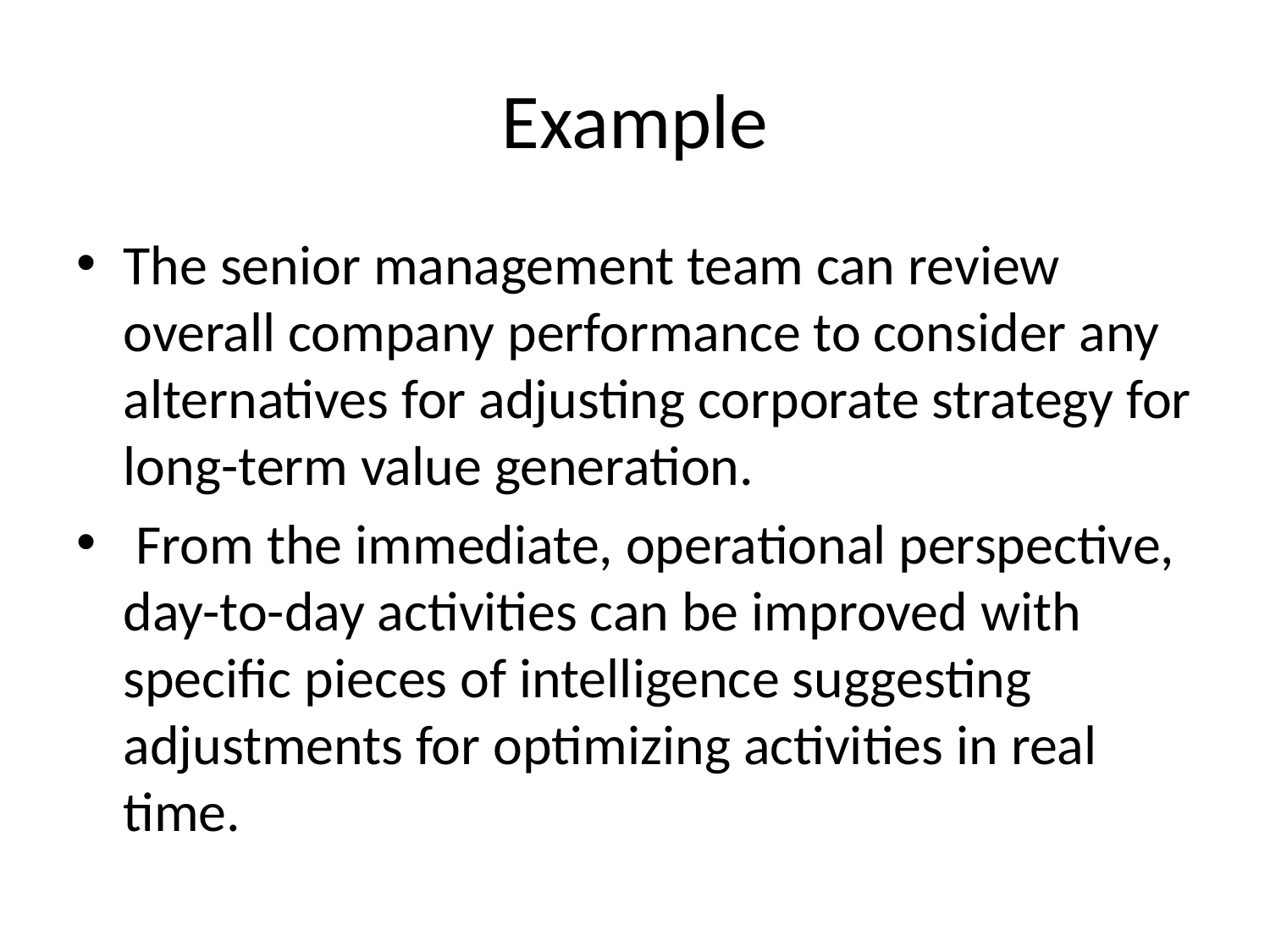

# Example
The senior management team can review overall company performance to consider any alternatives for adjusting corporate strategy for long-term value generation.
 From the immediate, operational perspective, day-to-day activities can be improved with specific pieces of intelligence suggesting adjustments for optimizing activities in real time.